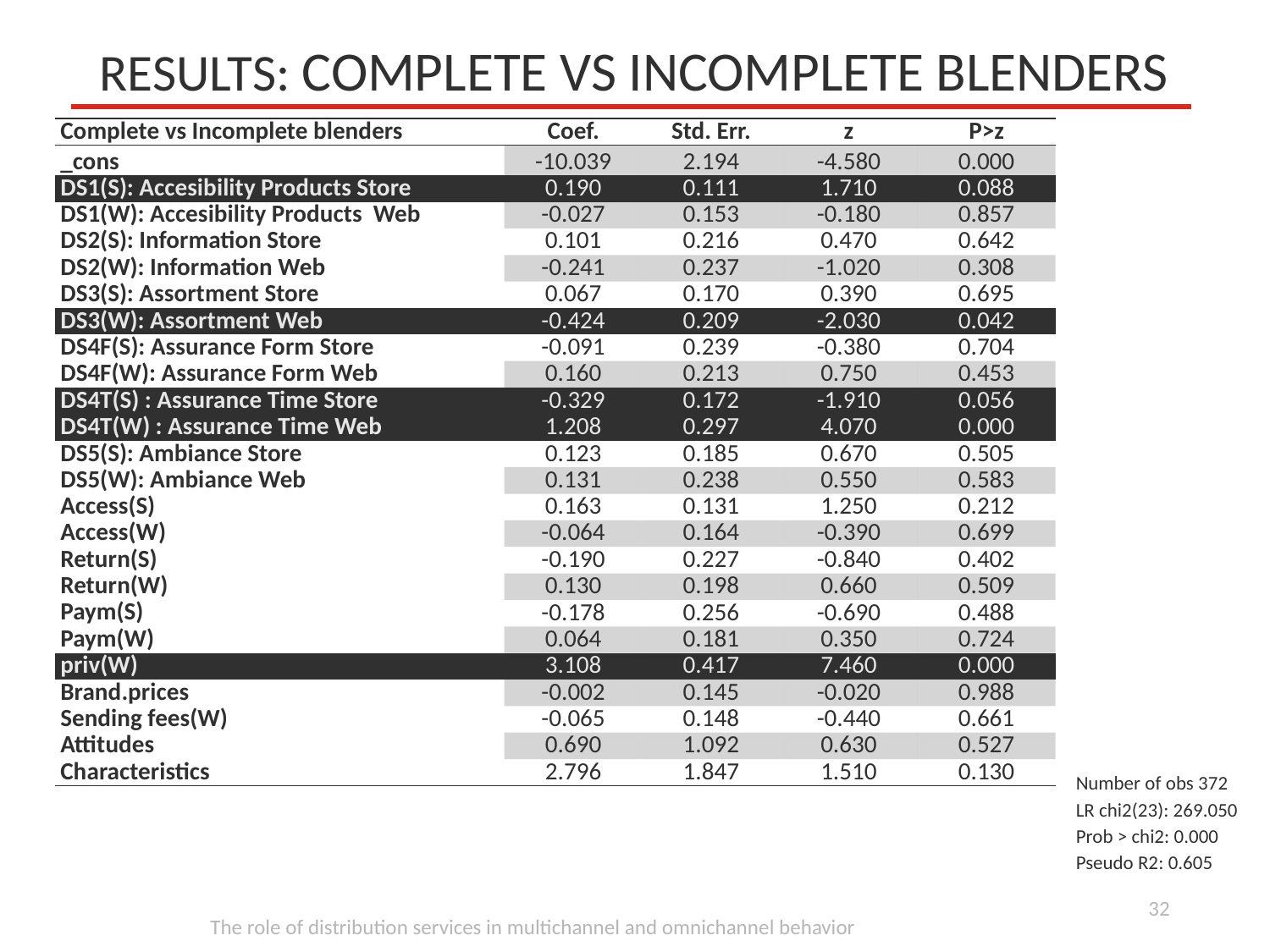

# RESULTS: COMPLETE VS INCOMPLETE BLENDERS
| Complete vs Incomplete blenders | Coef. | Std. Err. | z | P>z |
| --- | --- | --- | --- | --- |
| \_cons | -10.039 | 2.194 | -4.580 | 0.000 |
| DS1(S): Accesibility Products Store | 0.190 | 0.111 | 1.710 | 0.088 |
| DS1(W): Accesibility Products Web | -0.027 | 0.153 | -0.180 | 0.857 |
| DS2(S): Information Store | 0.101 | 0.216 | 0.470 | 0.642 |
| DS2(W): Information Web | -0.241 | 0.237 | -1.020 | 0.308 |
| DS3(S): Assortment Store | 0.067 | 0.170 | 0.390 | 0.695 |
| DS3(W): Assortment Web | -0.424 | 0.209 | -2.030 | 0.042 |
| DS4F(S): Assurance Form Store | -0.091 | 0.239 | -0.380 | 0.704 |
| DS4F(W): Assurance Form Web | 0.160 | 0.213 | 0.750 | 0.453 |
| DS4T(S) : Assurance Time Store | -0.329 | 0.172 | -1.910 | 0.056 |
| DS4T(W) : Assurance Time Web | 1.208 | 0.297 | 4.070 | 0.000 |
| DS5(S): Ambiance Store | 0.123 | 0.185 | 0.670 | 0.505 |
| DS5(W): Ambiance Web | 0.131 | 0.238 | 0.550 | 0.583 |
| Access(S) | 0.163 | 0.131 | 1.250 | 0.212 |
| Access(W) | -0.064 | 0.164 | -0.390 | 0.699 |
| Return(S) | -0.190 | 0.227 | -0.840 | 0.402 |
| Return(W) | 0.130 | 0.198 | 0.660 | 0.509 |
| Paym(S) | -0.178 | 0.256 | -0.690 | 0.488 |
| Paym(W) | 0.064 | 0.181 | 0.350 | 0.724 |
| priv(W) | 3.108 | 0.417 | 7.460 | 0.000 |
| Brand.prices | -0.002 | 0.145 | -0.020 | 0.988 |
| Sending fees(W) | -0.065 | 0.148 | -0.440 | 0.661 |
| Attitudes | 0.690 | 1.092 | 0.630 | 0.527 |
| Characteristics | 2.796 | 1.847 | 1.510 | 0.130 |
| Number of obs 372 |
| --- |
| LR chi2(23): 269.050 |
| Prob > chi2: 0.000 |
| Pseudo R2: 0.605 |
32
The role of distribution services in multichannel and omnichannel behavior